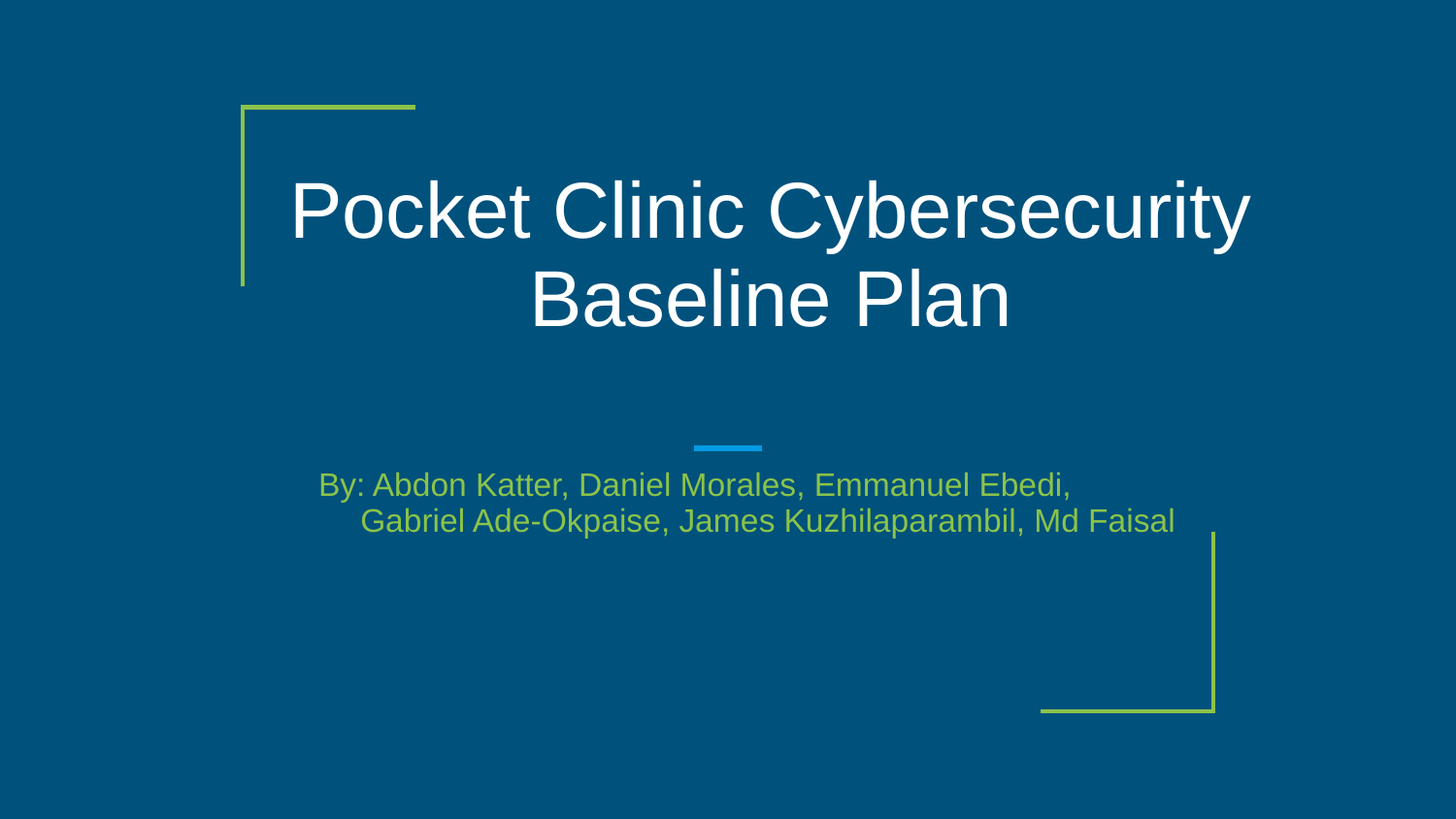

# Pocket Clinic Cybersecurity Baseline Plan
     By: Abdon Katter, Daniel Morales, Emmanuel Ebedi,
         Gabriel Ade-Okpaise, James Kuzhilaparambil, Md Faisal